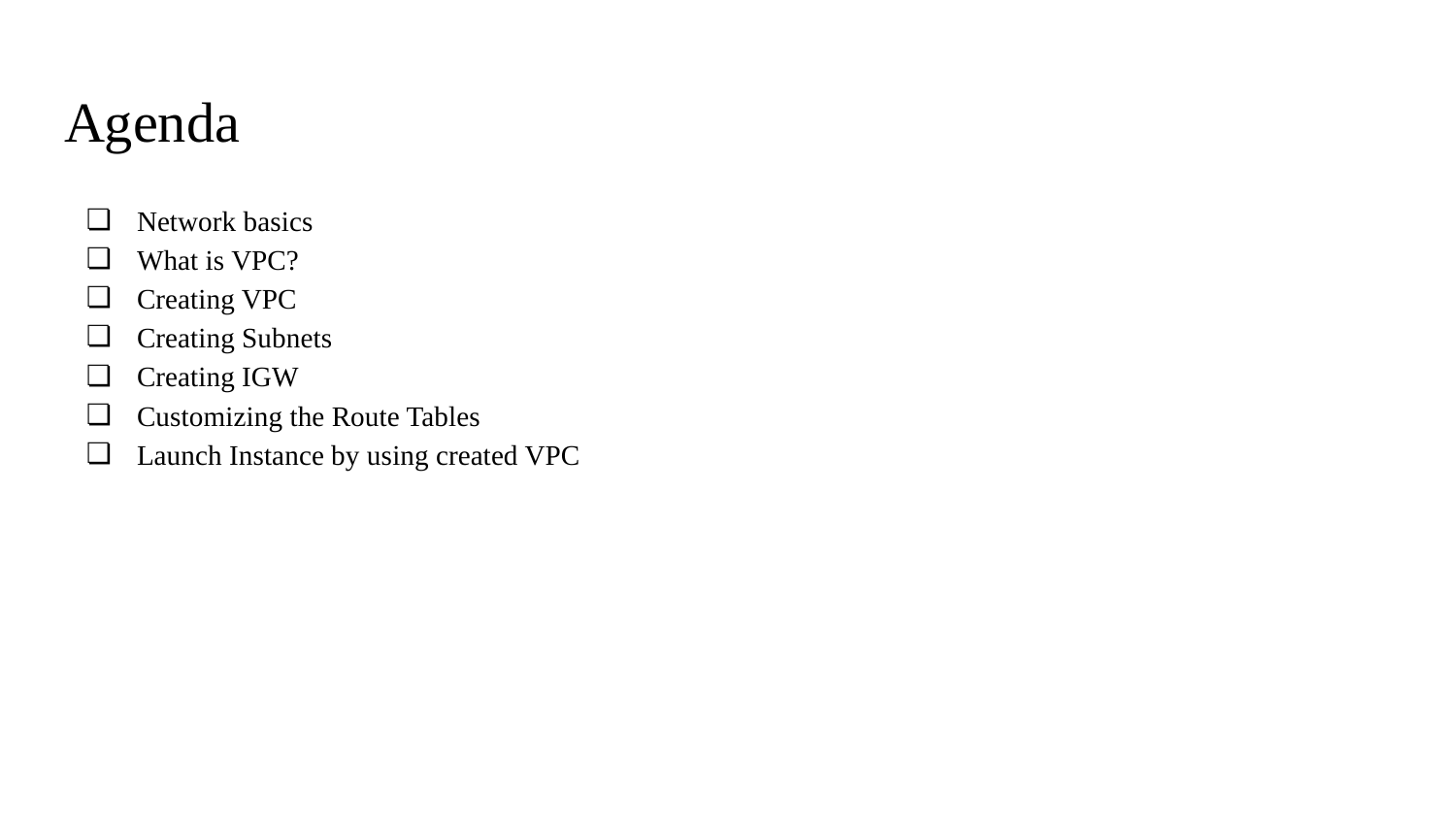

# Agenda
Network basics
What is VPC?
Creating VPC
Creating Subnets
Creating IGW
Customizing the Route Tables
Launch Instance by using created VPC